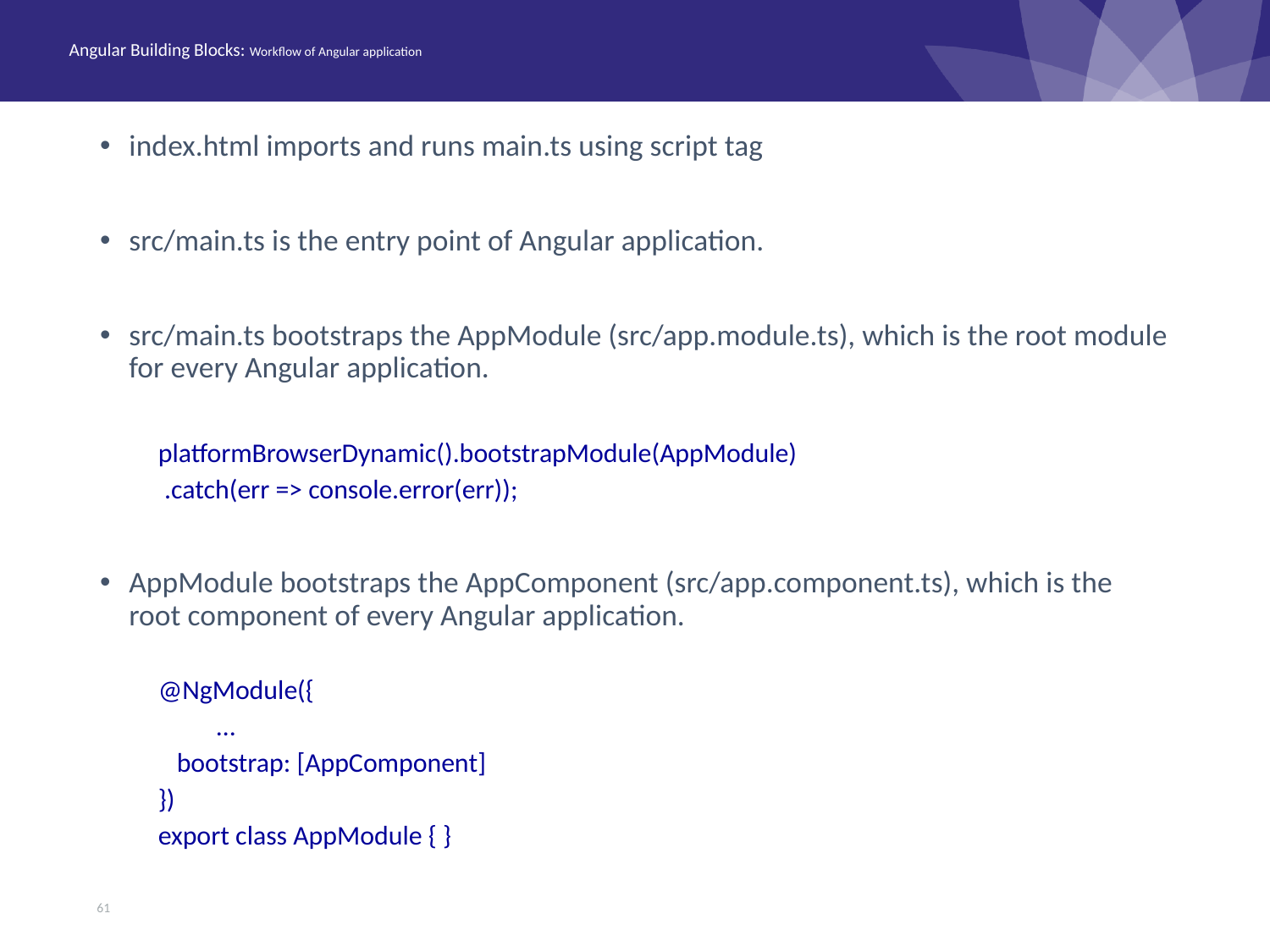

# Angular Building Blocks: Workflow of Angular application
index.html imports and runs main.ts using script tag

src/main.ts is the entry point of Angular application.

src/main.ts bootstraps the AppModule (src/app.module.ts), which is the root module for every Angular application.

platformBrowserDynamic().bootstrapModule(AppModule)
 .catch(err => console.error(err));

AppModule bootstraps the AppComponent (src/app.component.ts), which is the root component of every Angular application.

@NgModule({
…
   bootstrap: [AppComponent]
})
export class AppModule { }